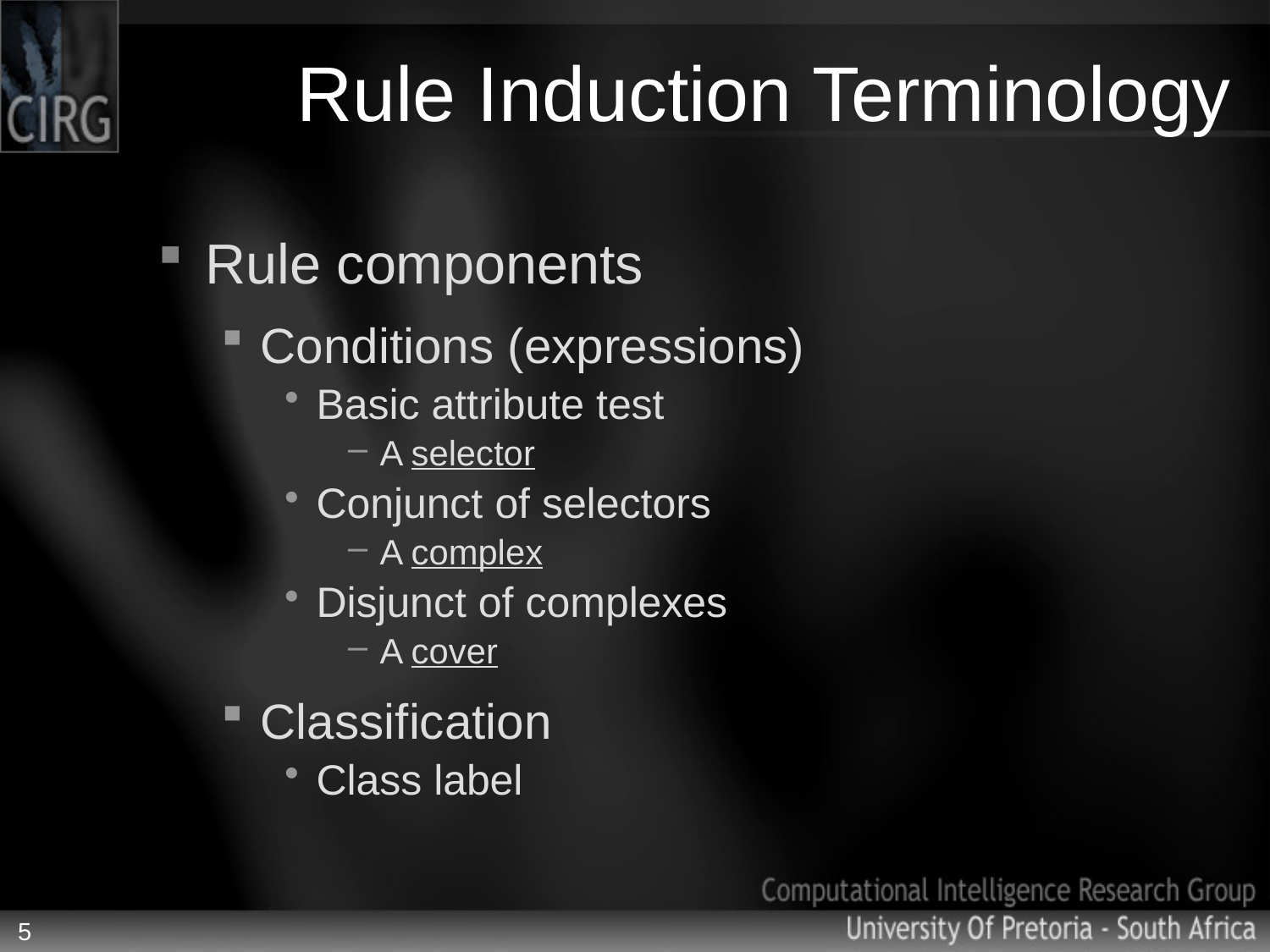

# Rule Induction Terminology
Rule components
Conditions (expressions)
Basic attribute test
A selector
Conjunct of selectors
A complex
Disjunct of complexes
A cover
Classification
Class label
5